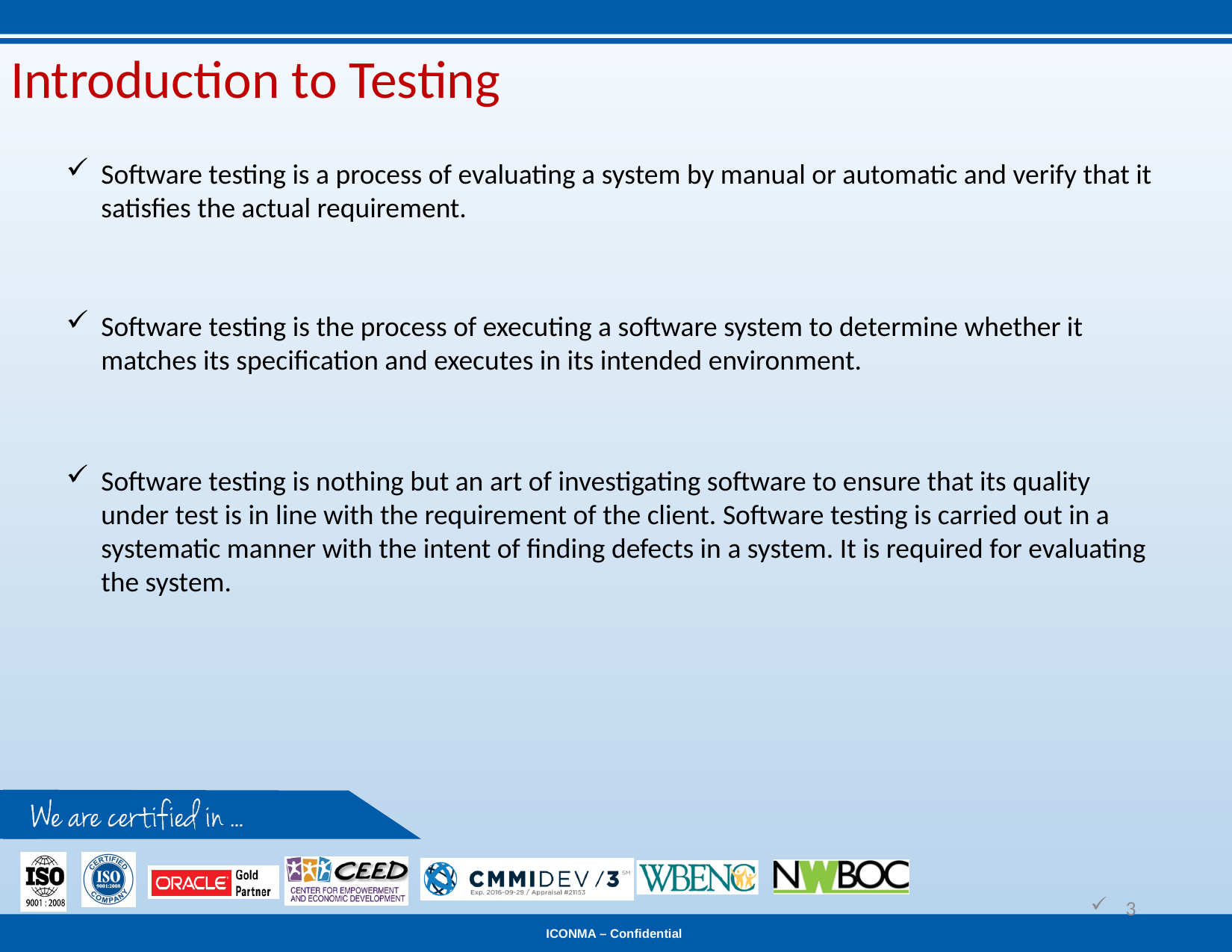

Introduction to Testing
Software testing is a process of evaluating a system by manual or automatic and verify that it satisfies the actual requirement.
Software testing is the process of executing a software system to determine whether it matches its specification and executes in its intended environment.
Software testing is nothing but an art of investigating software to ensure that its quality under test is in line with the requirement of the client. Software testing is carried out in a systematic manner with the intent of finding defects in a system. It is required for evaluating the system.
3